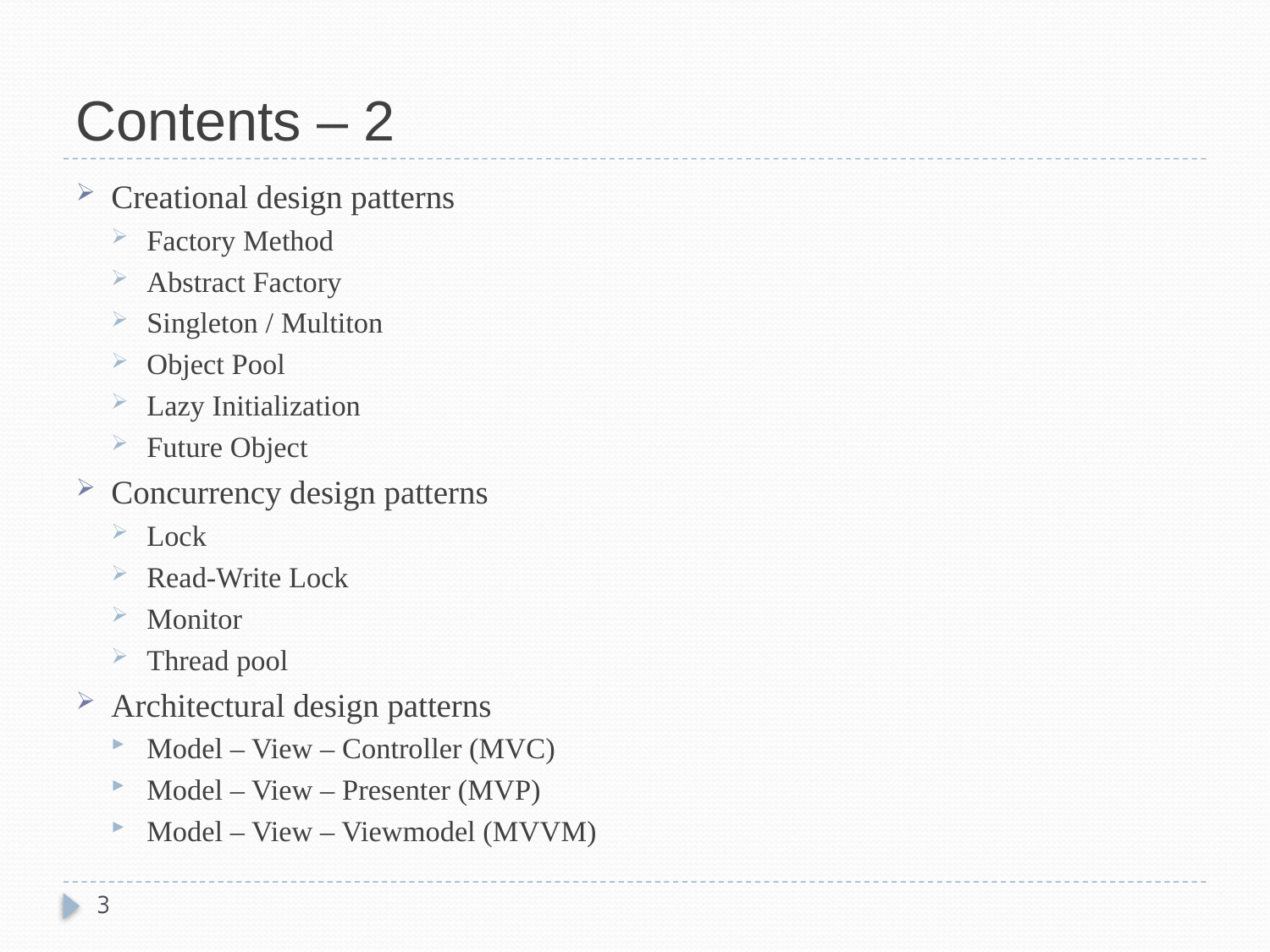

# Contents – 2
Creational design patterns
Factory Method
Abstract Factory
Singleton / Multiton
Object Pool
Lazy Initialization
Future Object
Concurrency design patterns
Lock
Read-Write Lock
Monitor
Thread pool
Architectural design patterns
Model – View – Controller (MVC)
Model – View – Presenter (MVP)
Model – View – Viewmodel (MVVM)
3